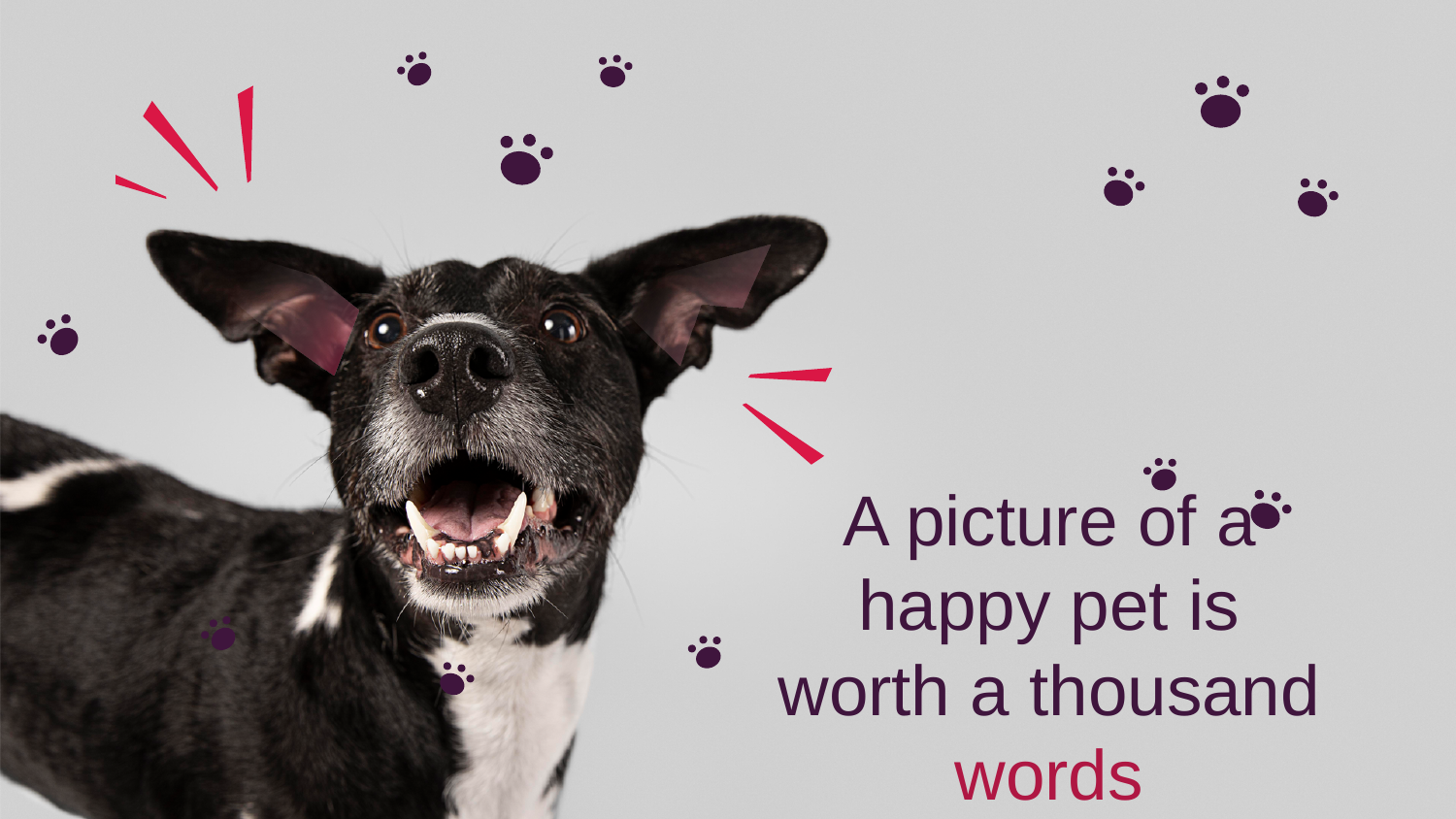

# A picture of a happy pet is worth a thousand words